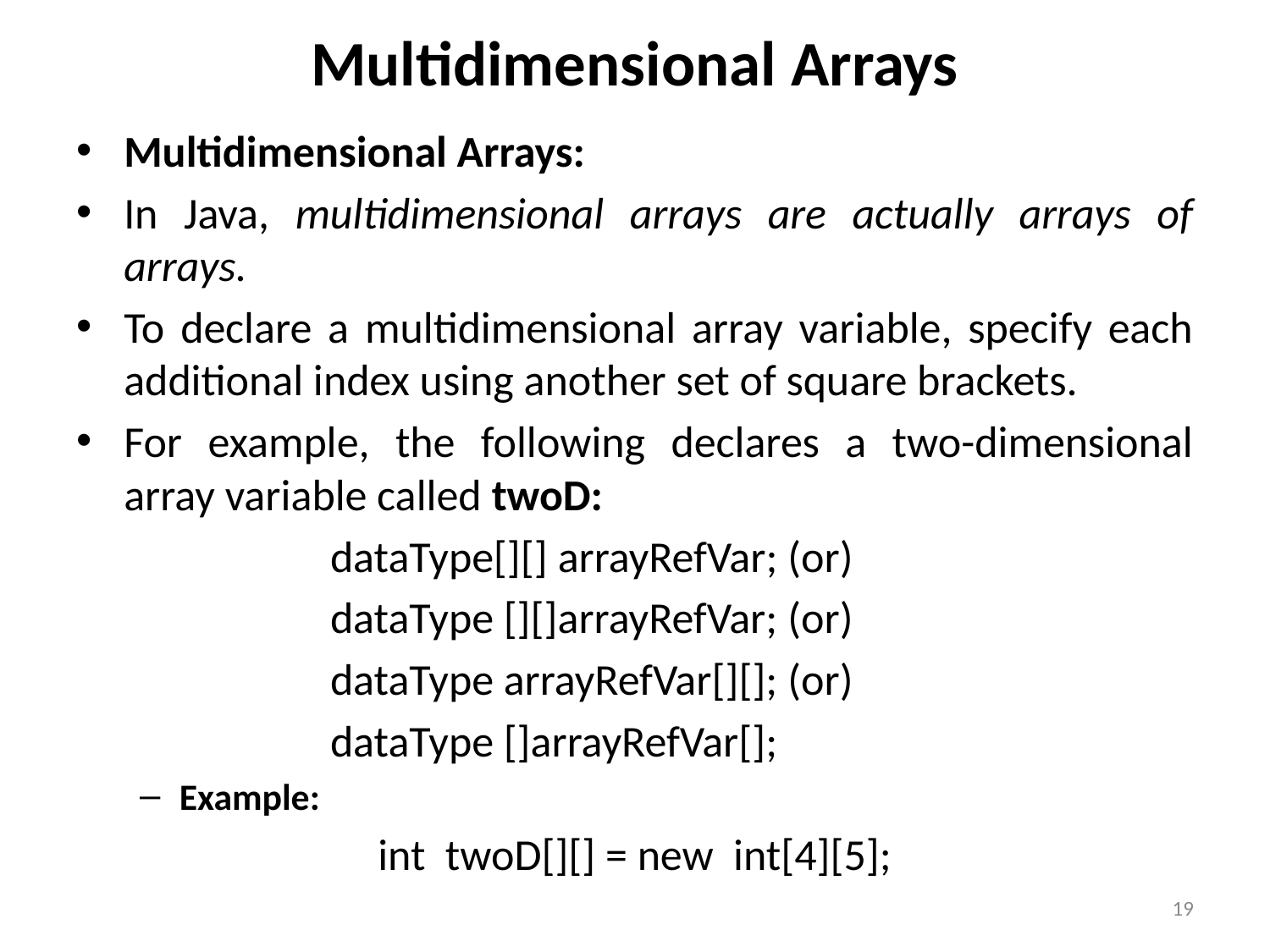

# Multidimensional Arrays
Multidimensional Arrays:
In Java, multidimensional arrays are actually arrays of arrays.
To declare a multidimensional array variable, specify each additional index using another set of square brackets.
For example, the following declares a two-dimensional array variable called twoD:
		dataType[][] arrayRefVar; (or)
		dataType [][]arrayRefVar; (or)
		dataType arrayRefVar[][]; (or)
		dataType []arrayRefVar[];
Example:
			int  twoD[][] = new  int[4][5];
19